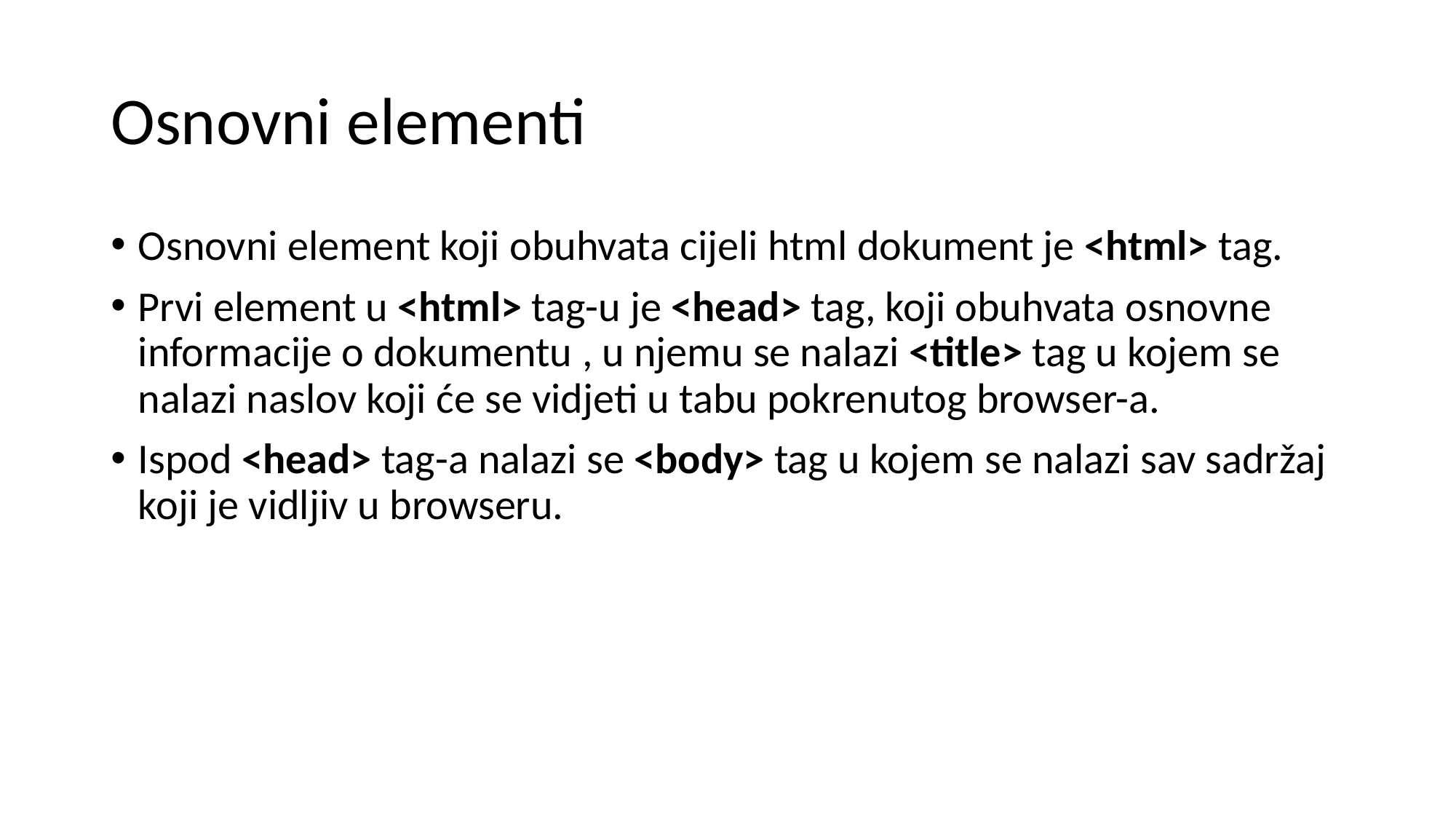

# Osnovni elementi​
Osnovni element koji obuhvata cijeli html dokument je <html> tag.​
Prvi element u <html> tag-u je <head> tag, koji obuhvata osnovne informacije o dokumentu , u njemu se nalazi <title> tag u kojem se nalazi naslov koji će se vidjeti u tabu pokrenutog browser-a.​
Ispod <head> tag-a nalazi se <body> tag u kojem se nalazi sav sadržaj koji je vidljiv u browseru.​